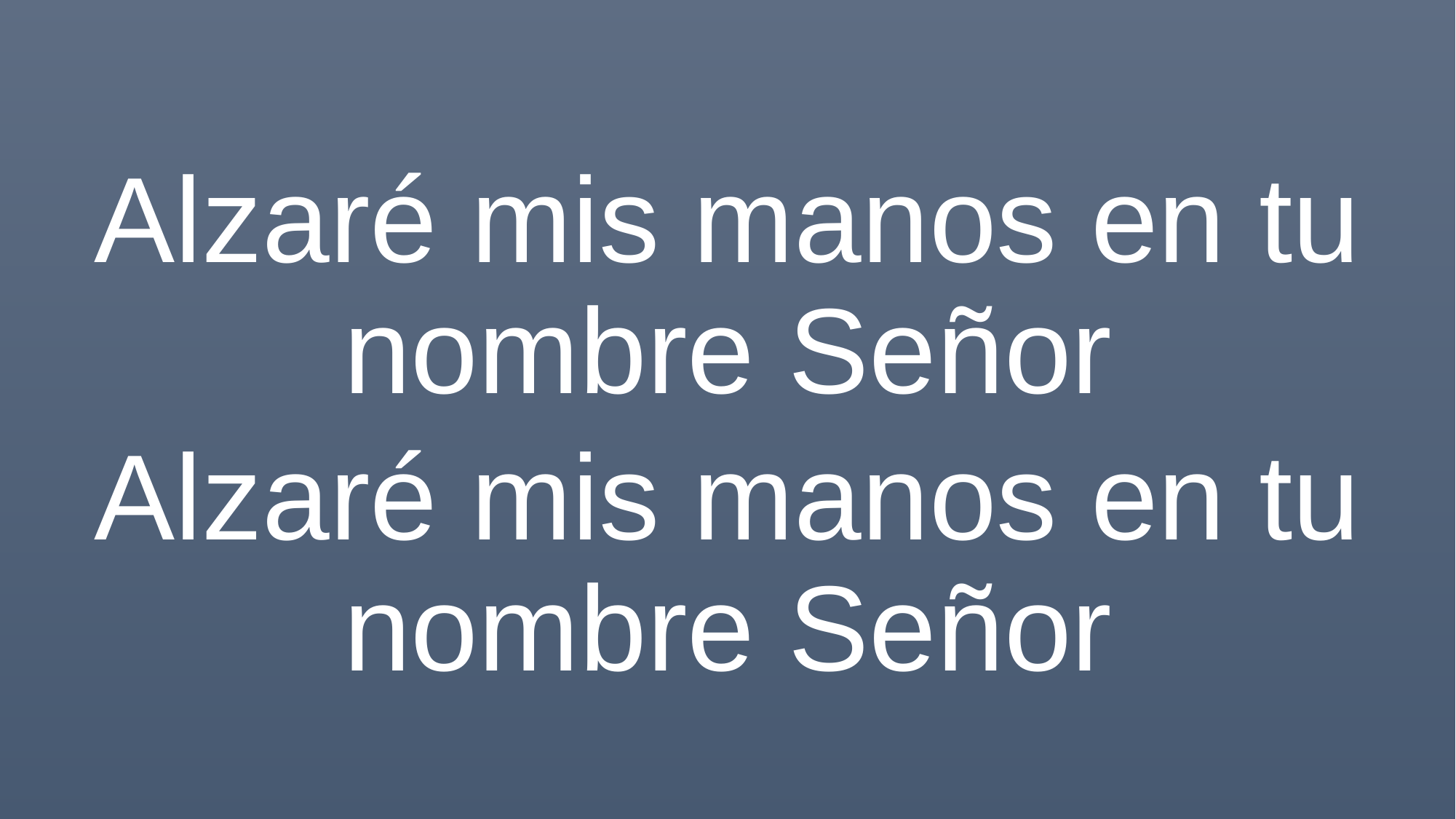

Alzaré mis manos en tu nombre Señor
Alzaré mis manos en tu nombre Señor